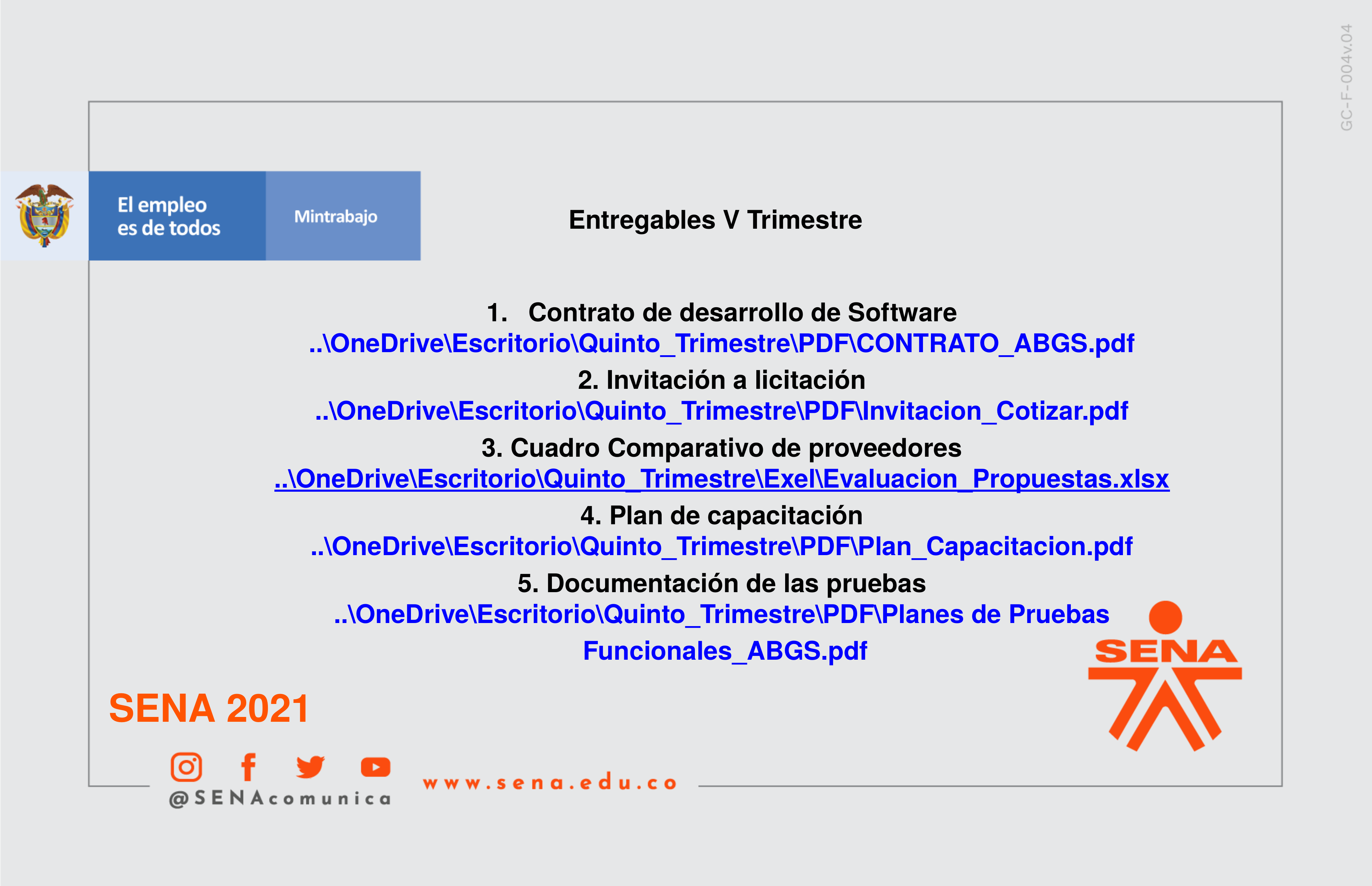

Entregables V Trimestre

Contrato de desarrollo de Software
..\OneDrive\Escritorio\Quinto_Trimestre\PDF\CONTRATO_ABGS.pdf
2. Invitación a licitación
..\OneDrive\Escritorio\Quinto_Trimestre\PDF\Invitacion_Cotizar.pdf
3. Cuadro Comparativo de proveedores
..\OneDrive\Escritorio\Quinto_Trimestre\Exel\Evaluacion_Propuestas.xlsx
4. Plan de capacitación
..\OneDrive\Escritorio\Quinto_Trimestre\PDF\Plan_Capacitacion.pdf
5. Documentación de las pruebas
..\OneDrive\Escritorio\Quinto_Trimestre\PDF\Planes de Pruebas Funcionales_ABGS.pdf

SENA 2021